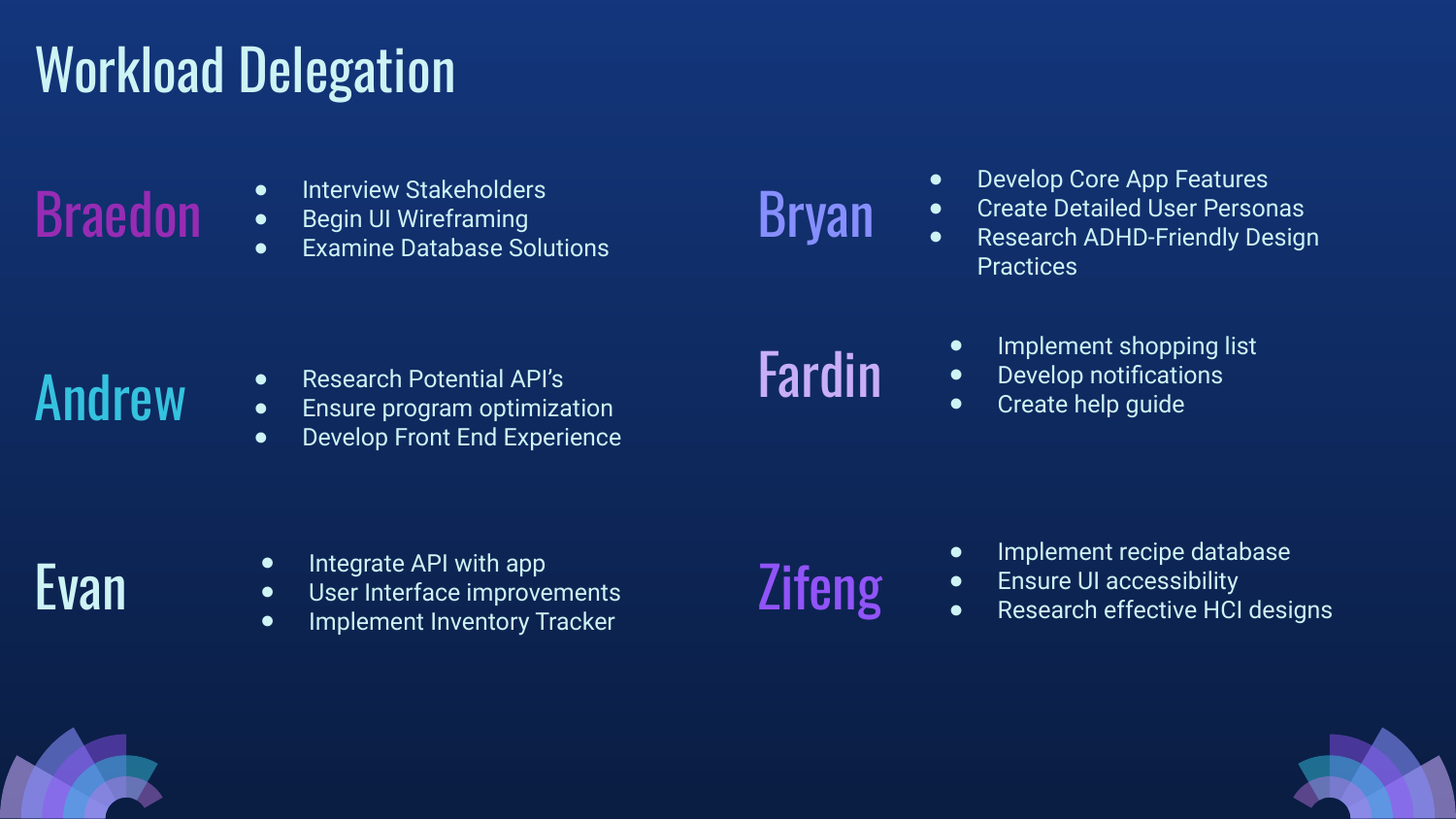

Workload Delegation
Develop Core App Features
Create Detailed User Personas
Research ADHD-Friendly Design Practices
Interview Stakeholders
Begin UI Wireframing
Examine Database Solutions
Braedon
Bryan
Implement shopping list
Develop notifications
Create help guide
Fardin
Research Potential API’s
Ensure program optimization
Develop Front End Experience
# Andrew
Implement recipe database
Ensure UI accessibility
Research effective HCI designs
Integrate API with app
User Interface improvements
Implement Inventory Tracker

Evan
Zifeng